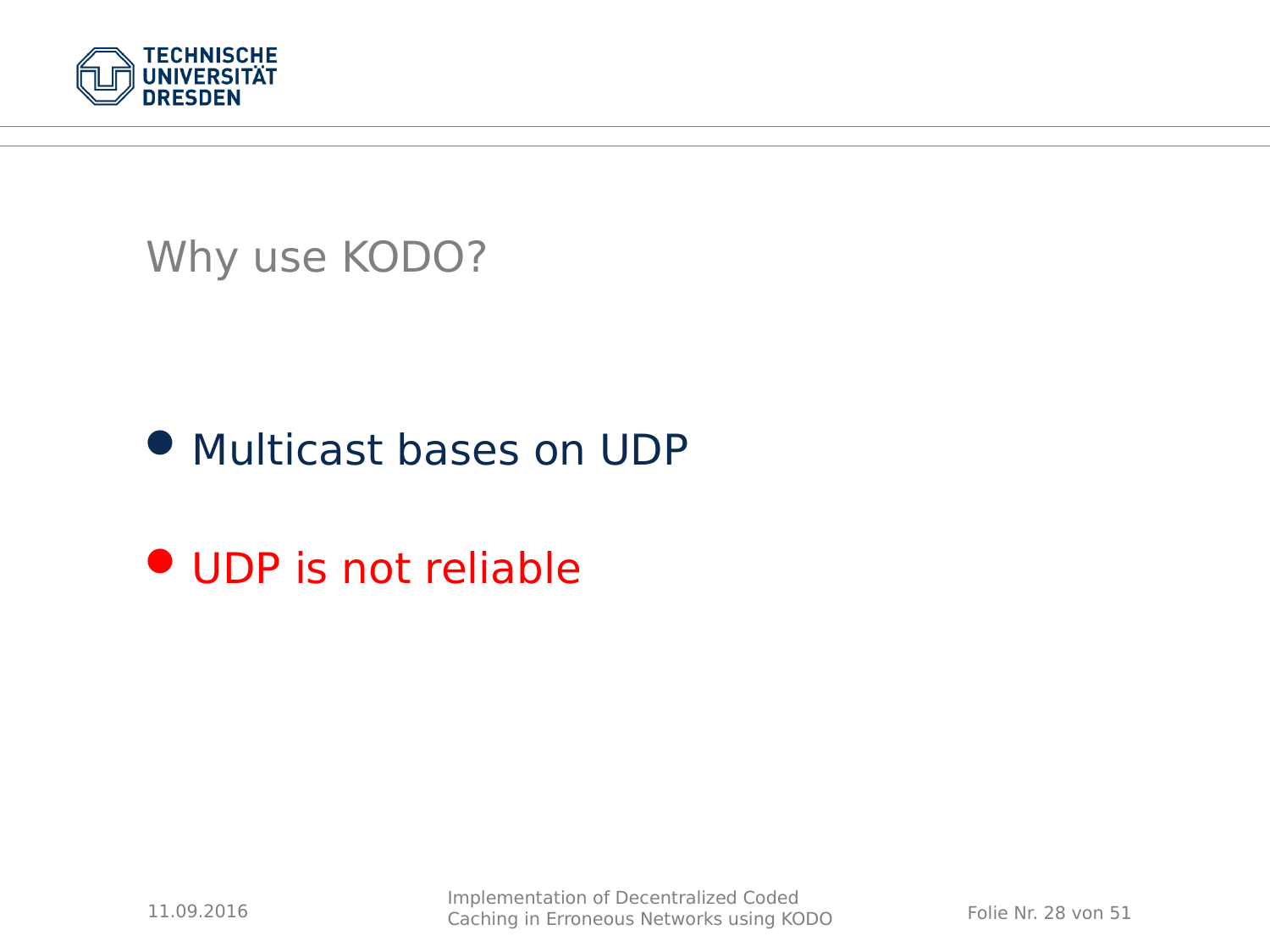

# Why use KODO?
Multicast bases on UDP

UDP is not reliable
11.09.2016